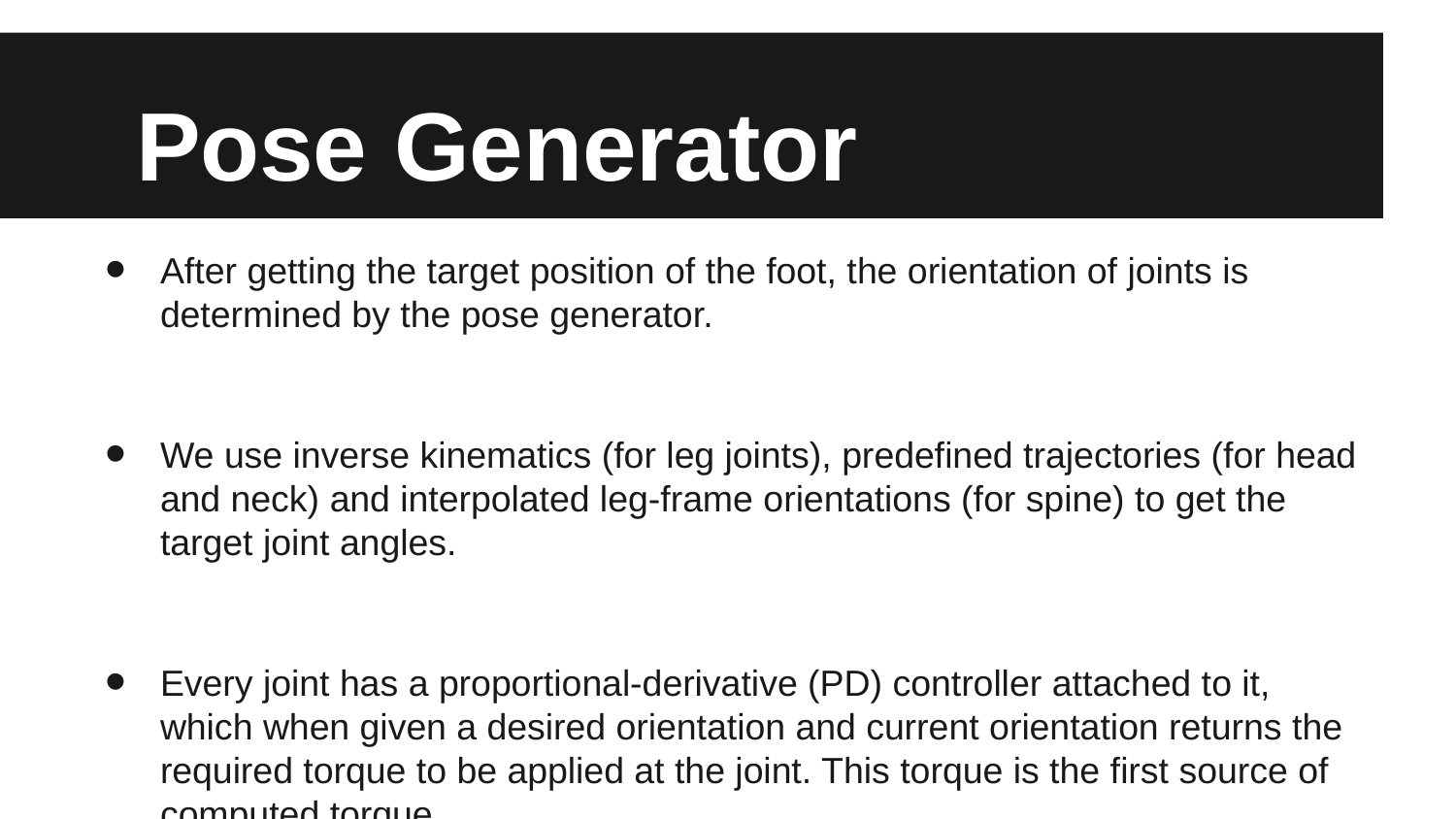

# Pose Generator
After getting the target position of the foot, the orientation of joints is determined by the pose generator.

We use inverse kinematics (for leg joints), predefined trajectories (for head and neck) and interpolated leg-frame orientations (for spine) to get the target joint angles.

Every joint has a proportional-derivative (PD) controller attached to it, which when given a desired orientation and current orientation returns the required torque to be applied at the joint. This torque is the first source of computed torque.